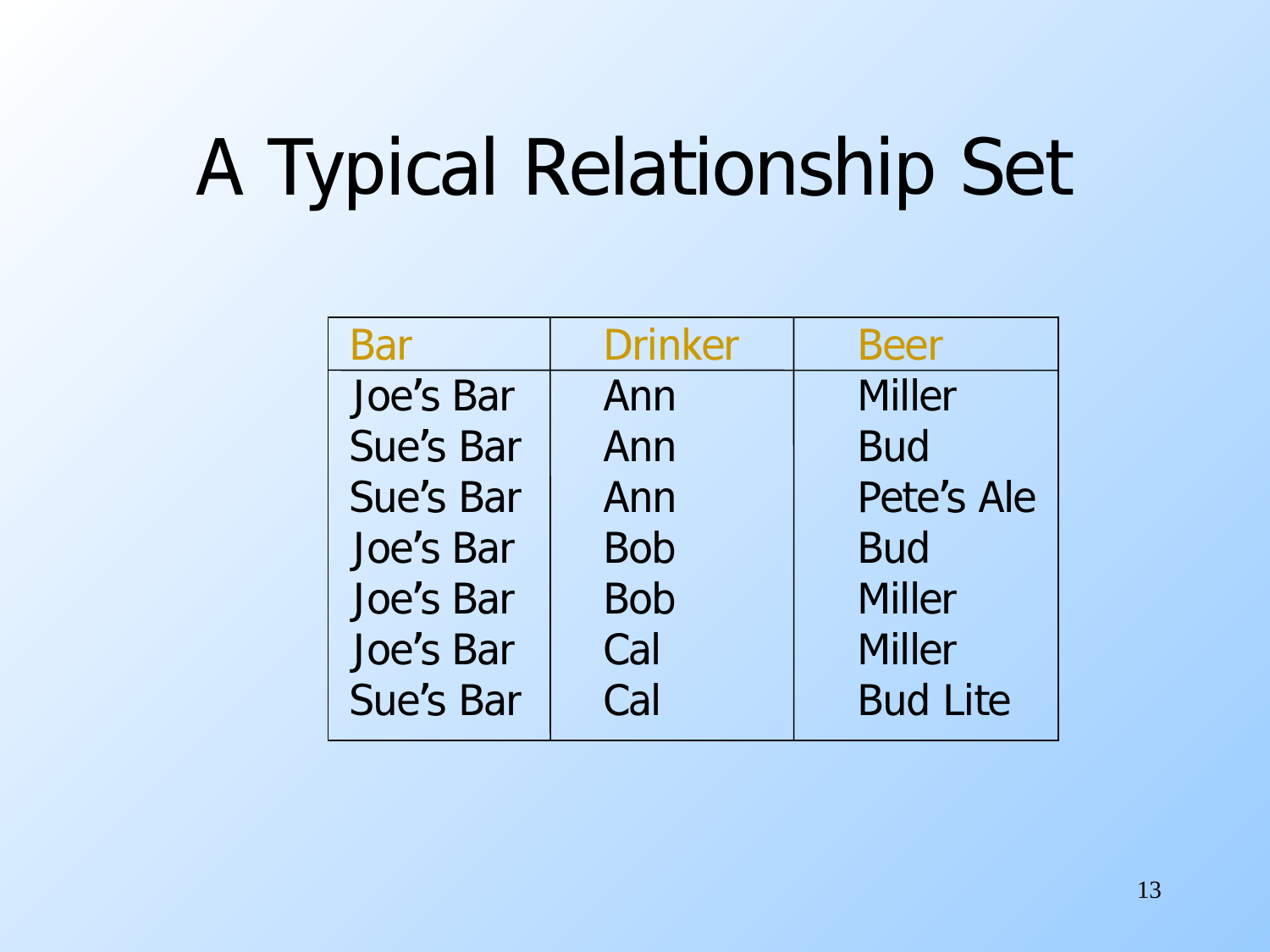

# A Typical Relationship Set
Bar		Drinker	Beer
Joe’s Bar	Ann		Miller
Sue’s Bar	Ann		Bud
Sue’s Bar	Ann		Pete’s Ale
Joe’s Bar	Bob		Bud
Joe’s Bar	Bob		Miller
Joe’s Bar	Cal		Miller
Sue’s Bar	Cal		Bud Lite

13